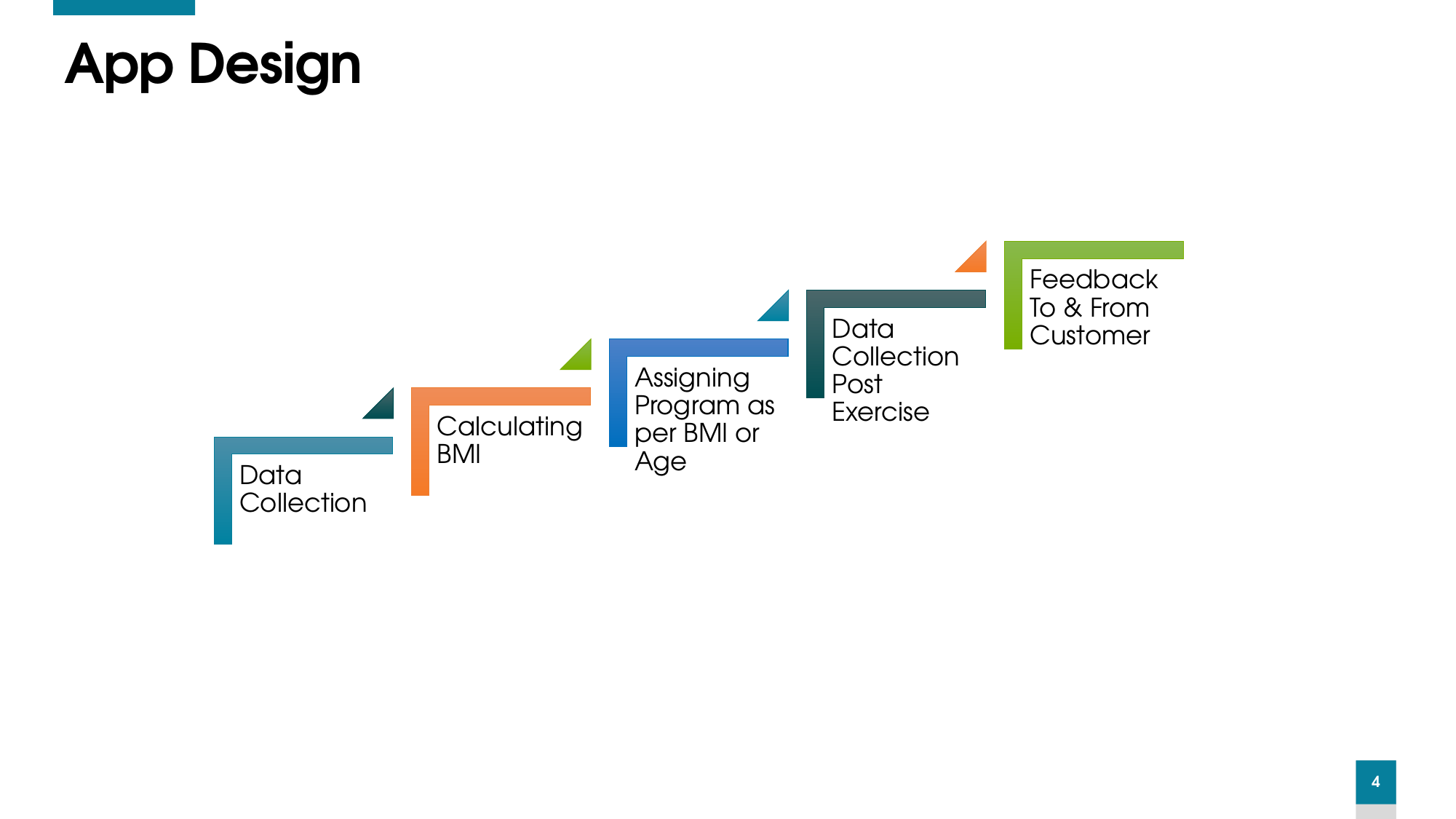

# App Design
Data Collection
Calculating BMI
Assigning Program as per BMI or Age
Data Collection Post Exercise
Feedback To & From Customer

4